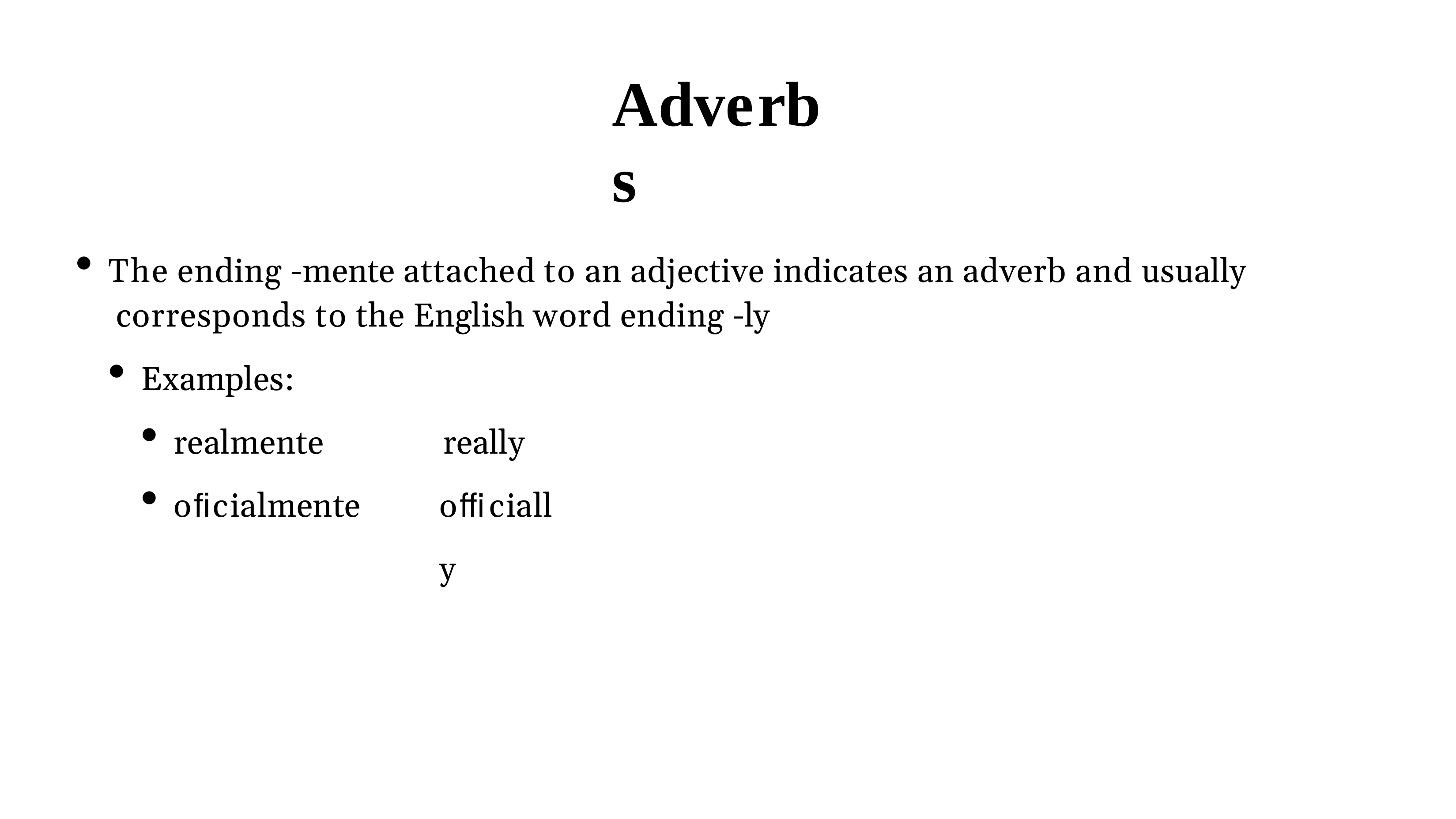

# Adverbs
The ending -mente attached to an adjective indicates an adverb and usually  corresponds to the English word ending -ly
Examples:
really  oﬃcially
realmente
oﬁcialmente